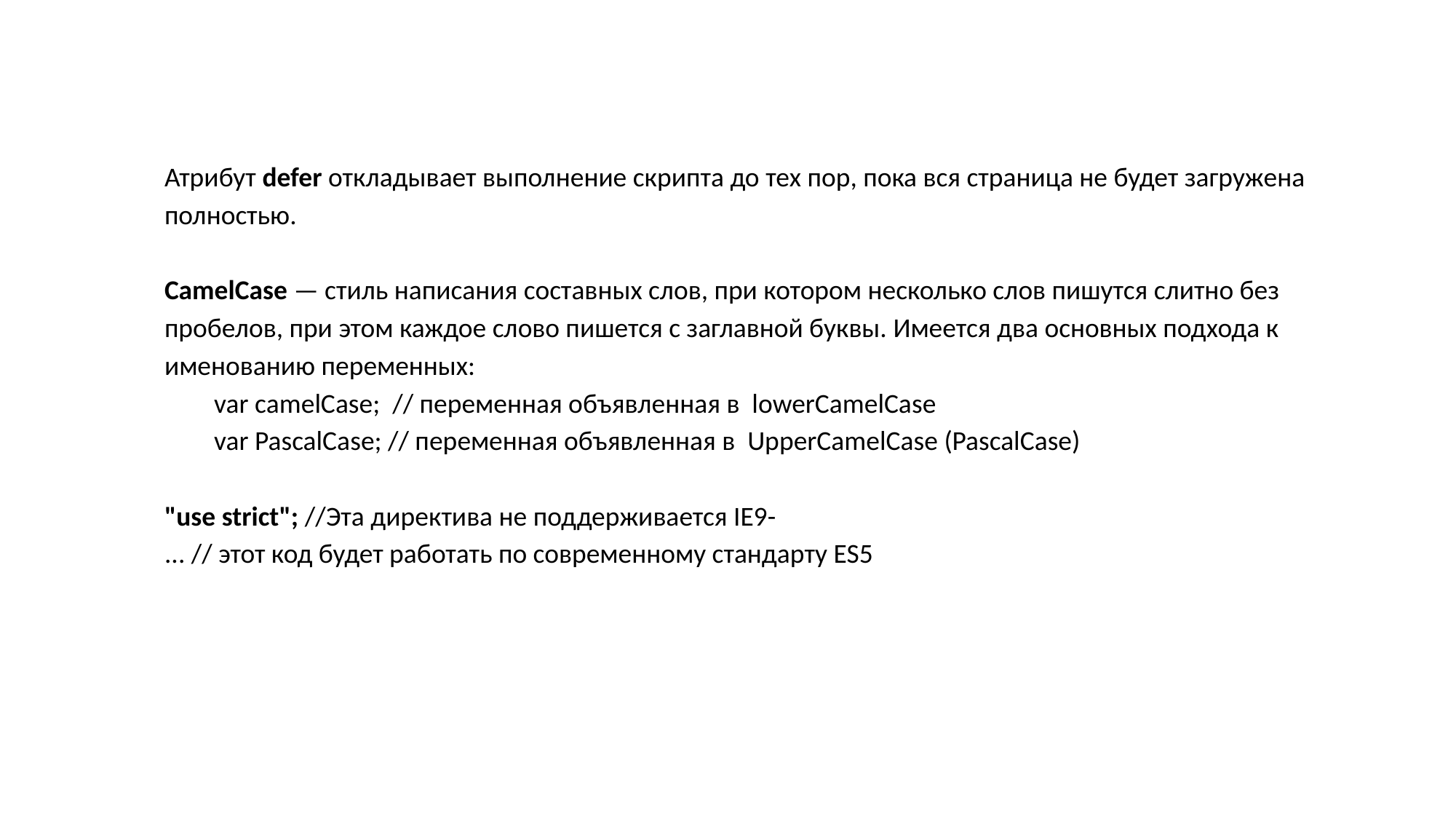

Атрибут defer откладывает выполнение скрипта до тех пор, пока вся страница не будет загружена полностью.

CamelCase — стиль написания составных слов, при котором несколько слов пишутся слитно без пробелов, при этом каждое слово пишется с заглавной буквы. Имеется два основных подхода к именованию переменных:
        var сamelCase;  // переменная объявленная в  lowerCamelCase
        var PascalCase; // переменная объявленная в  UpperCamelCase (PascalCase)

"use strict"; //Эта директива не поддерживается IE9-
... // этот код будет работать по современному стандарту ES5